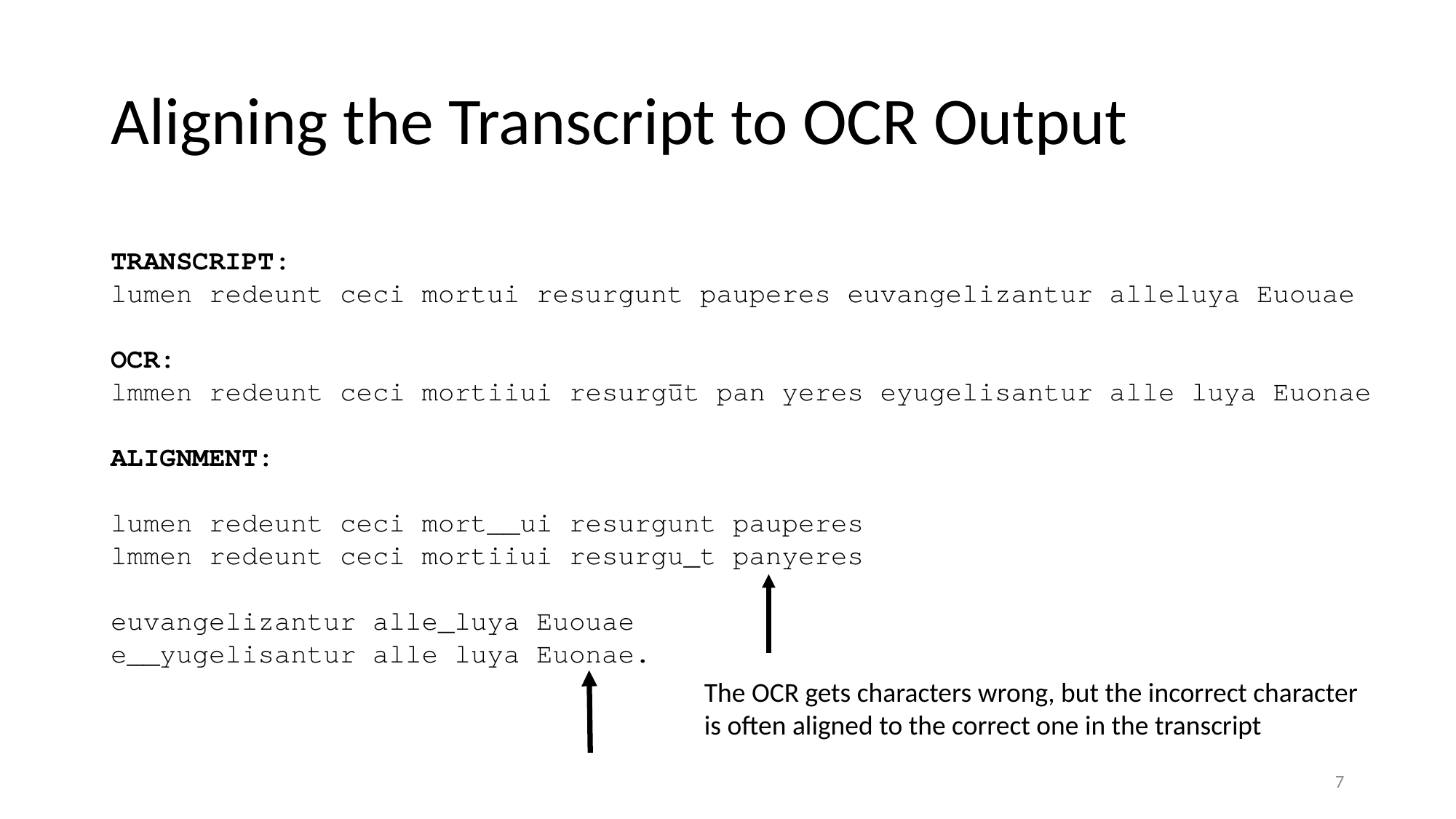

# Aligning the Transcript to OCR Output
TRANSCRIPT:
lumen redeunt ceci mortui resurgunt pauperes euvangelizantur alleluya Euouae

OCR:
lmmen redeunt ceci mortiiui resurgūt pan yeres eyugelisantur alle luya Euonae

ALIGNMENT:

lumen redeunt ceci mort__ui resurgunt pauperes
lmmen redeunt ceci mortiiui resurgu_t panyeres

euvangelizantur alle_luya Euouae
e__yugelisantur alle luya Euonae.

The OCR gets characters wrong, but the incorrect character is often aligned to the correct one in the transcript
7